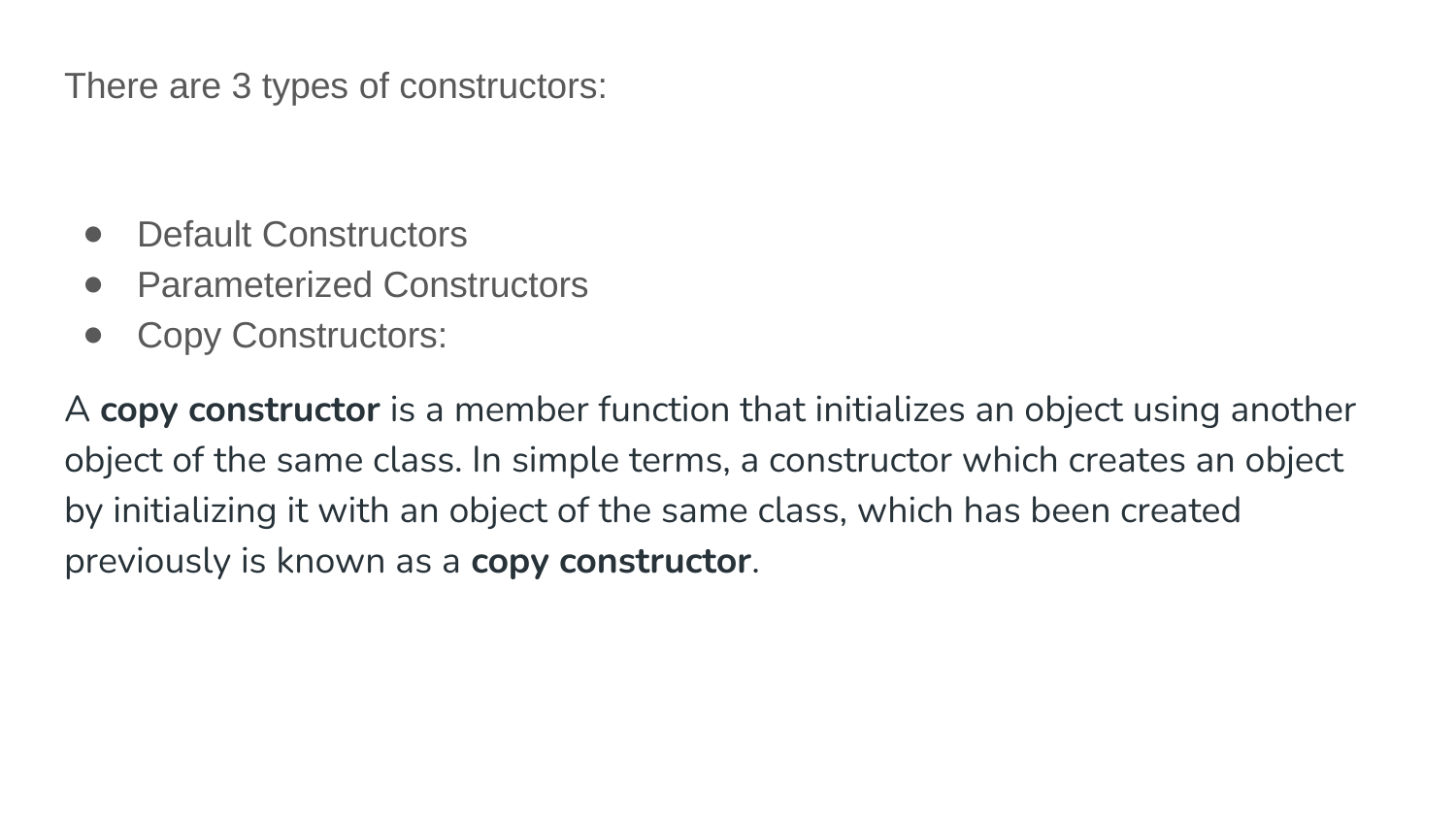

There are 3 types of constructors:

Default Constructors
Parameterized Constructors
Copy Constructors:
A copy constructor is a member function that initializes an object using another object of the same class. In simple terms, a constructor which creates an object by initializing it with an object of the same class, which has been created previously is known as a copy constructor.